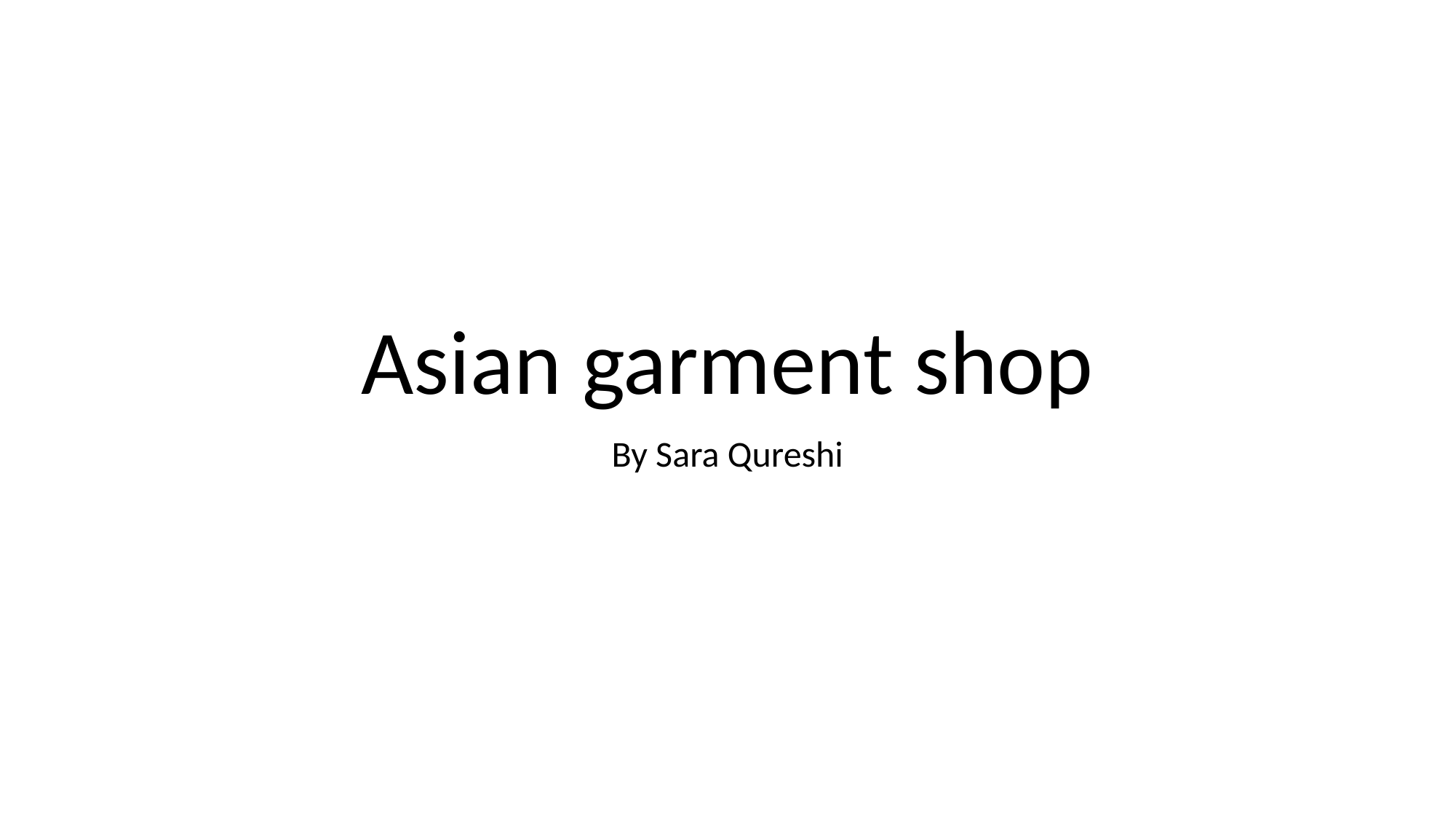

# Asian garment shop
By Sara Qureshi